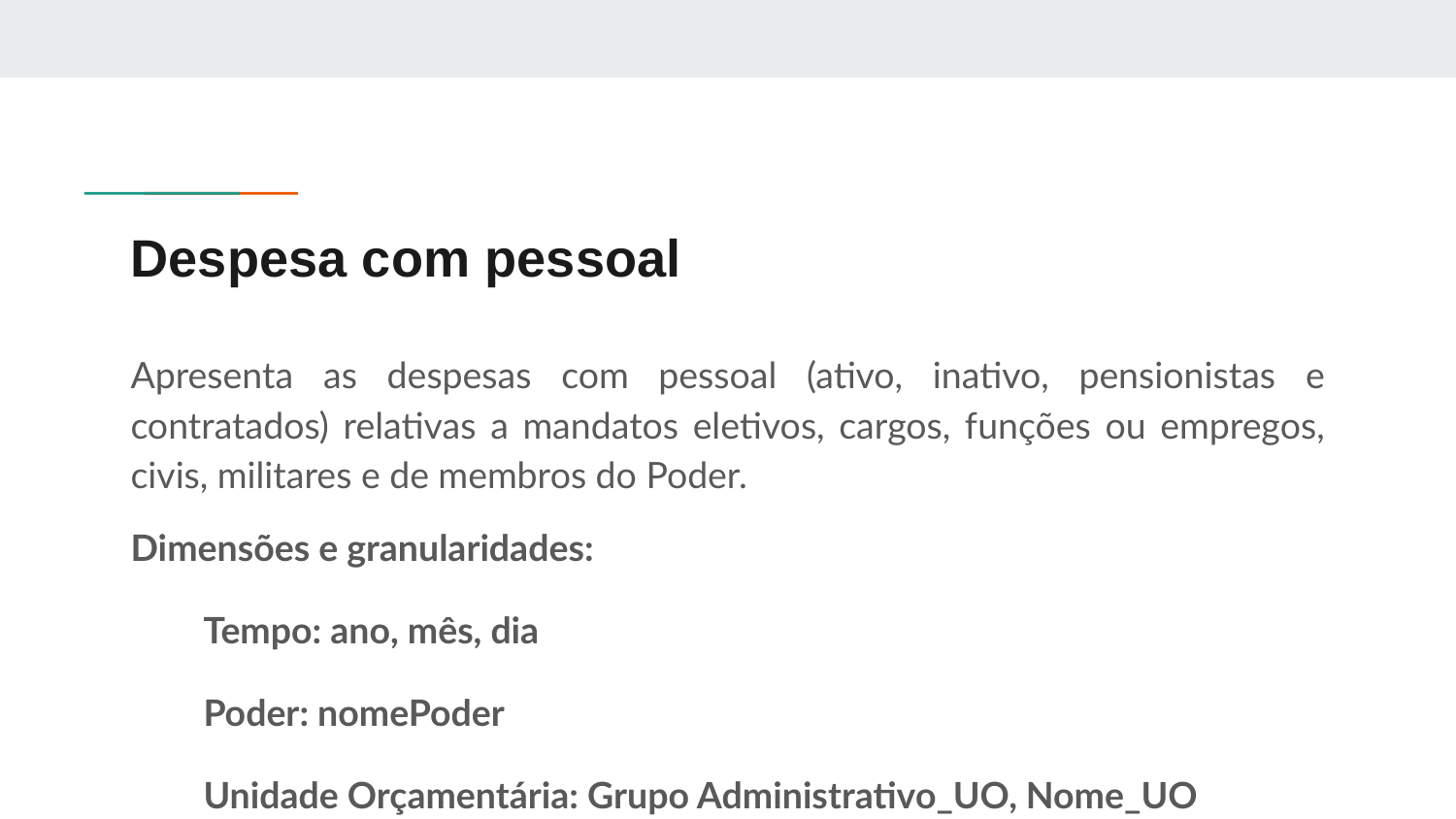

# Despesa com pessoal

Apresenta as despesas com pessoal (ativo, inativo, pensionistas e contratados) relativas a mandatos eletivos, cargos, funções ou empregos, civis, militares e de membros do Poder.
Dimensões e granularidades:
Tempo: ano, mês, dia
Poder: nomePoder
Unidade Orçamentária: Grupo Administrativo_UO, Nome_UO